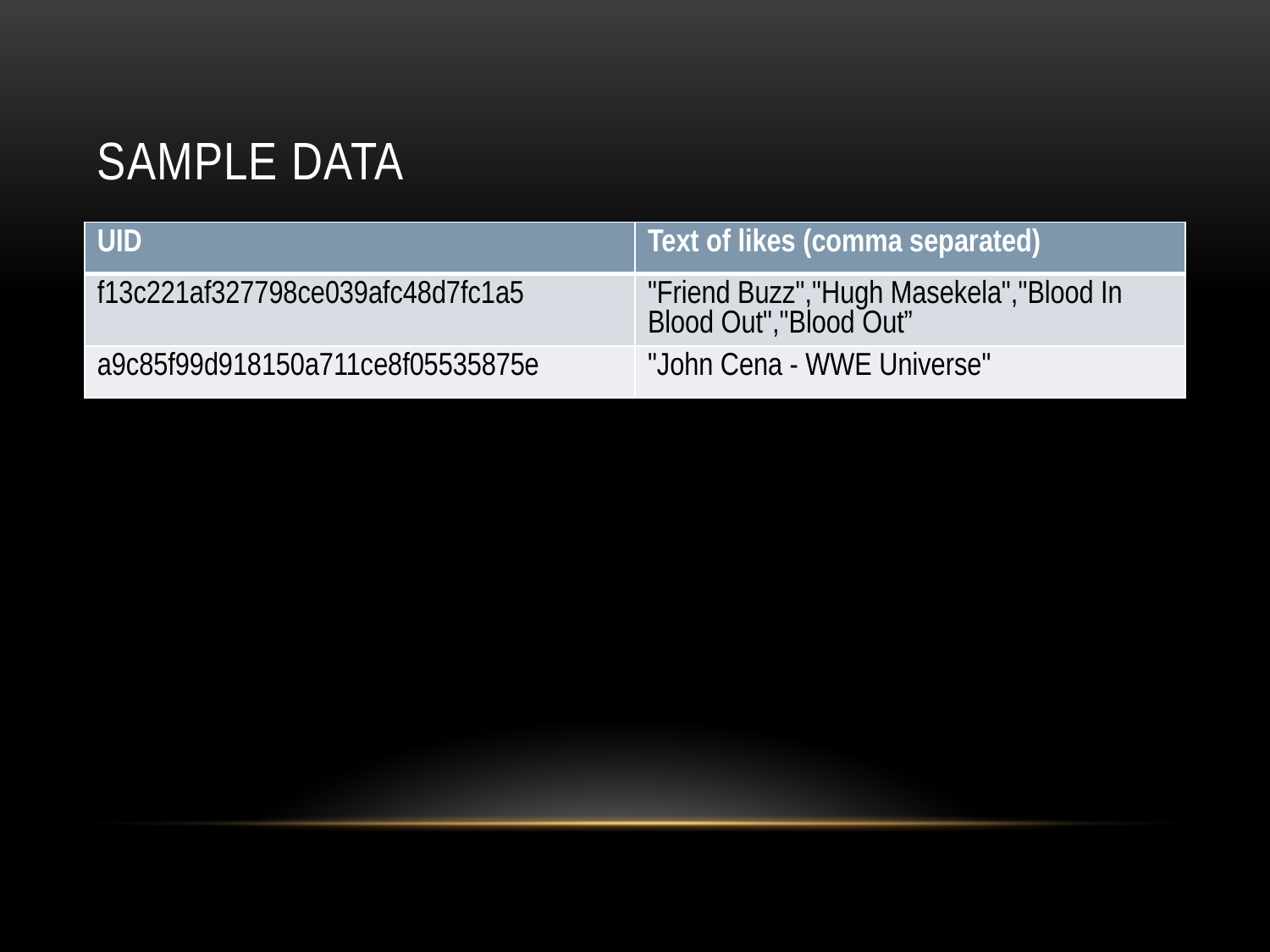

# Sample data
| UID | Text of likes (comma separated) |
| --- | --- |
| f13c221af327798ce039afc48d7fc1a5 | "Friend Buzz","Hugh Masekela","Blood In Blood Out","Blood Out” |
| a9c85f99d918150a711ce8f05535875e | "John Cena - WWE Universe" |